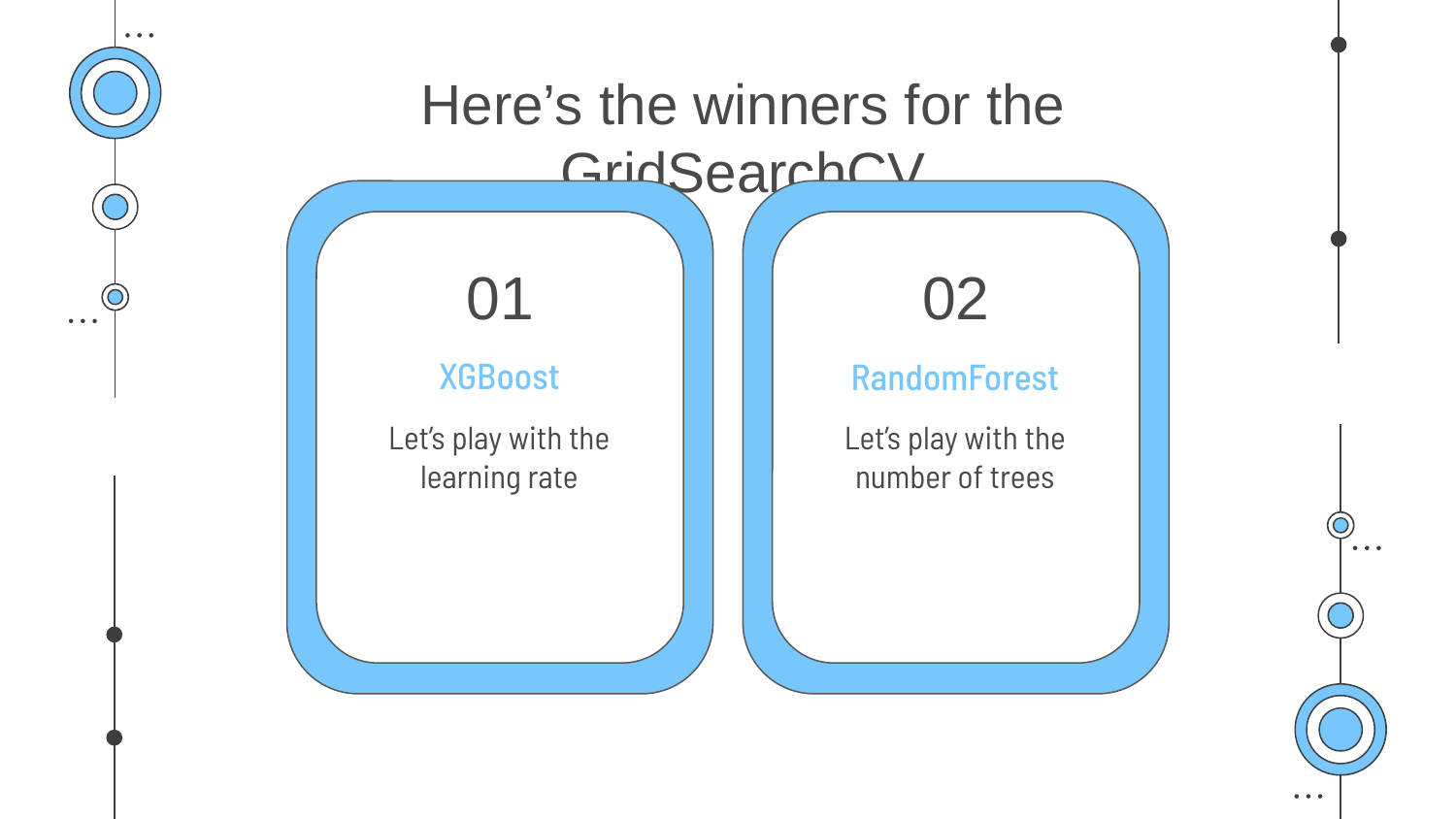

# Here’s the winners for the GridSearchCV

01
02
XGBoost
RandomForest
Let’s play with the learning rate
Let’s play with the number of trees